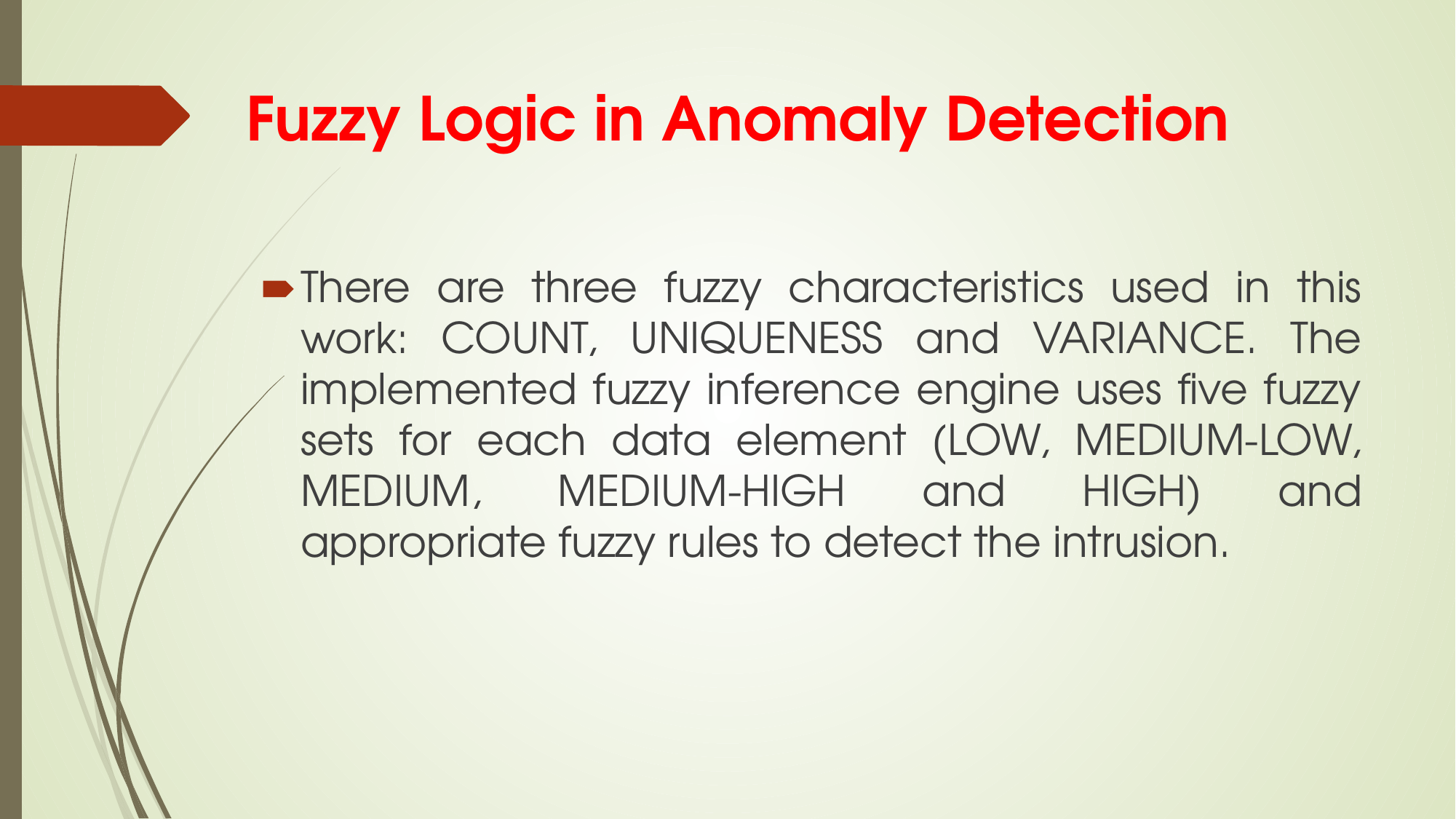

# Fuzzy Logic in Anomaly Detection
There are three fuzzy characteristics used in this work: COUNT, UNIQUENESS and VARIANCE. The implemented fuzzy inference engine uses five fuzzy sets for each data element (LOW, MEDIUM-LOW, MEDIUM, MEDIUM-HIGH and HIGH) and appropriate fuzzy rules to detect the intrusion.